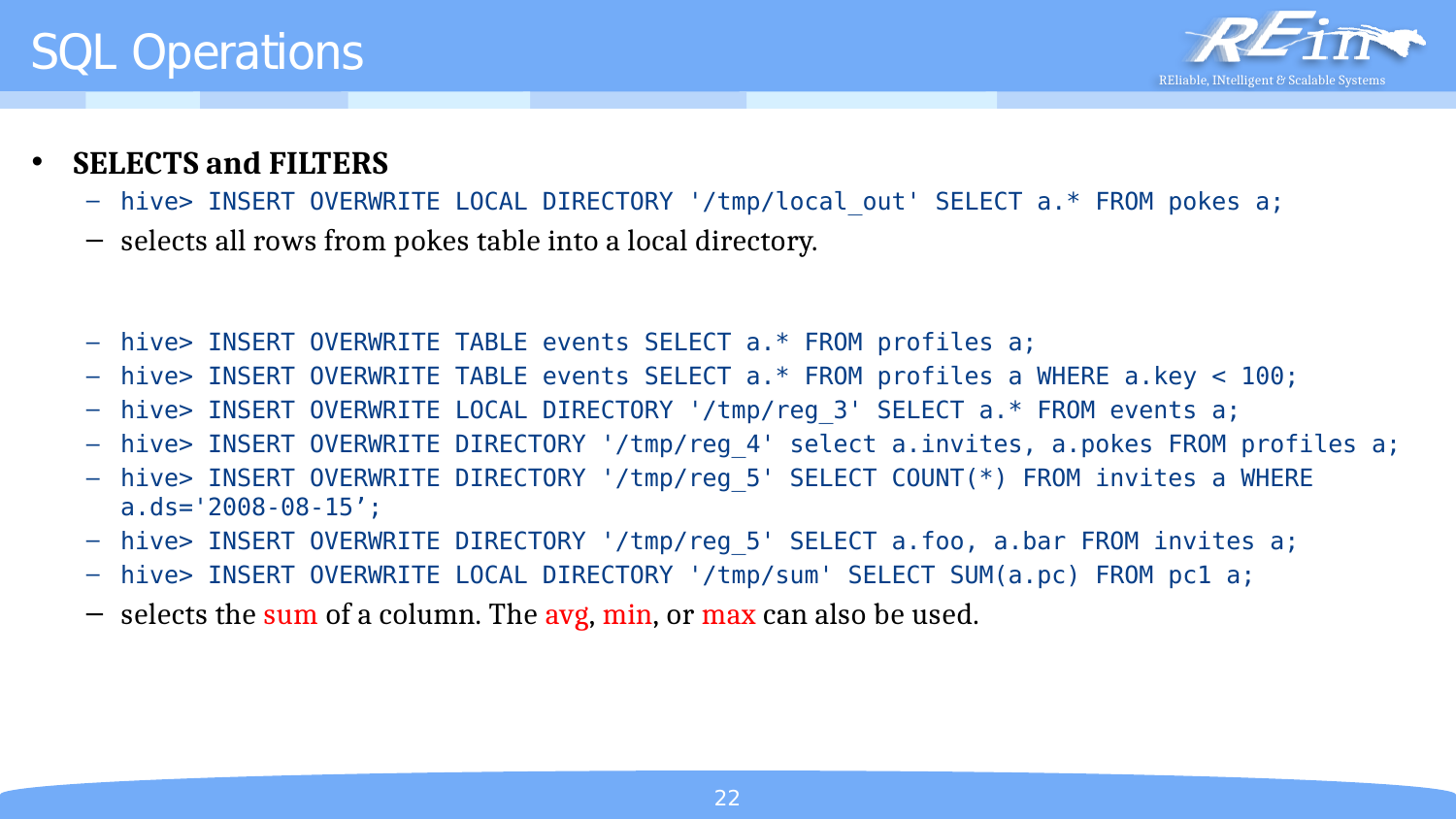

# SQL Operations
SELECTS and FILTERS
hive> INSERT OVERWRITE LOCAL DIRECTORY '/tmp/local_out' SELECT a.* FROM pokes a;
selects all rows from pokes table into a local directory.

hive> INSERT OVERWRITE TABLE events SELECT a.* FROM profiles a;
hive> INSERT OVERWRITE TABLE events SELECT a.* FROM profiles a WHERE a.key < 100;
hive> INSERT OVERWRITE LOCAL DIRECTORY '/tmp/reg_3' SELECT a.* FROM events a;
hive> INSERT OVERWRITE DIRECTORY '/tmp/reg_4' select a.invites, a.pokes FROM profiles a;
hive> INSERT OVERWRITE DIRECTORY '/tmp/reg_5' SELECT COUNT(*) FROM invites a WHERE a.ds='2008-08-15’;
hive> INSERT OVERWRITE DIRECTORY '/tmp/reg_5' SELECT a.foo, a.bar FROM invites a;
hive> INSERT OVERWRITE LOCAL DIRECTORY '/tmp/sum' SELECT SUM(a.pc) FROM pc1 a;
selects the sum of a column. The avg, min, or max can also be used.
22